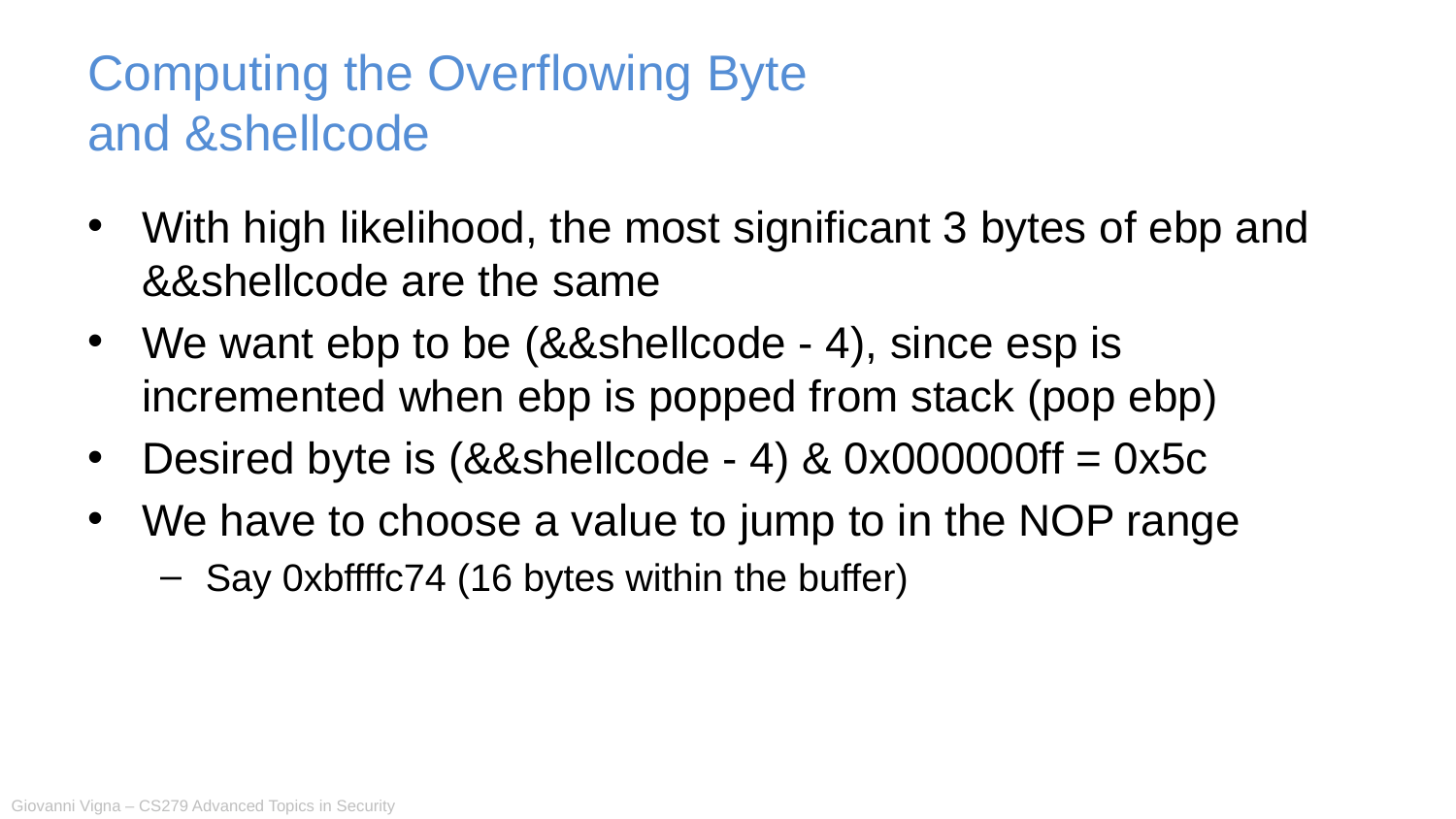

# Computing the Overflowing Byte and &shellcode
With high likelihood, the most significant 3 bytes of ebp and &&shellcode are the same
We want ebp to be (&&shellcode - 4), since esp is incremented when ebp is popped from stack (pop ebp)
Desired byte is (&&shellcode - 4) & 0x000000ff = 0x5c
We have to choose a value to jump to in the NOP range
Say 0xbffffc74 (16 bytes within the buffer)